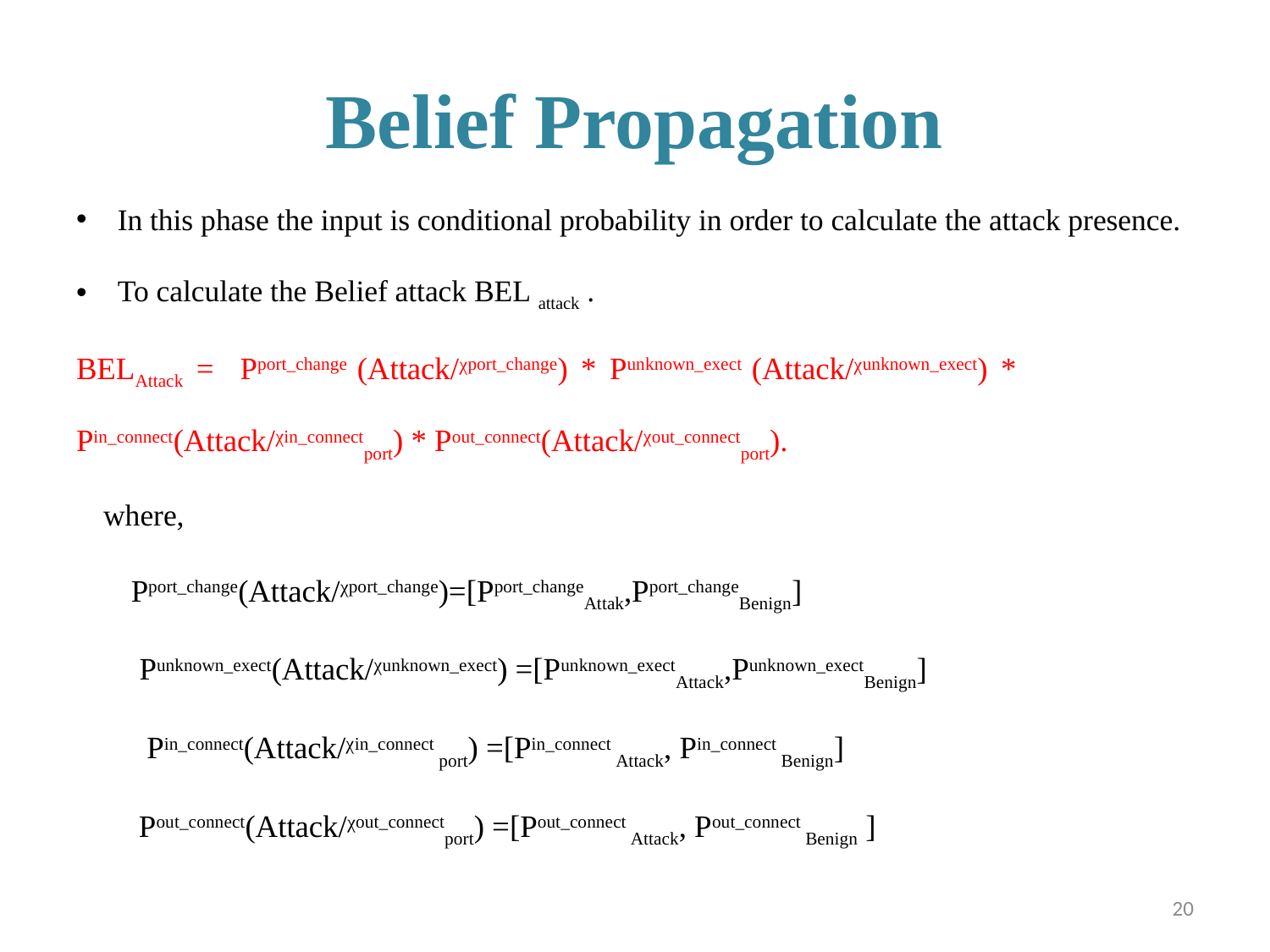

# Belief Propagation
In this phase the input is conditional probability in order to calculate the attack presence.
To calculate the Belief attack BEL attack .
BELAttack =  Pport_change (Attack/ᵡport_change) * Punknown_exect (Attack/ᵡunknown_exect) *             	Pin_connect(Attack/ᵡin_connectport) * Pout_connect(Attack/ᵡout_connectport).
     where,
       Pport_change(Attack/ᵡport_change)=[Pport_changeAttak,Pport_changeBenign]
 Punknown_exect(Attack/ᵡunknown_exect) =[Punknown_exectAttack,Punknown_exectBenign]
         Pin_connect(Attack/ᵡin_connect port) =[Pin_connect Attack, Pin_connect Benign]
        Pout_connect(Attack/ᵡout_connectport) =[Pout_connect Attack, Pout_connect Benign ]

20